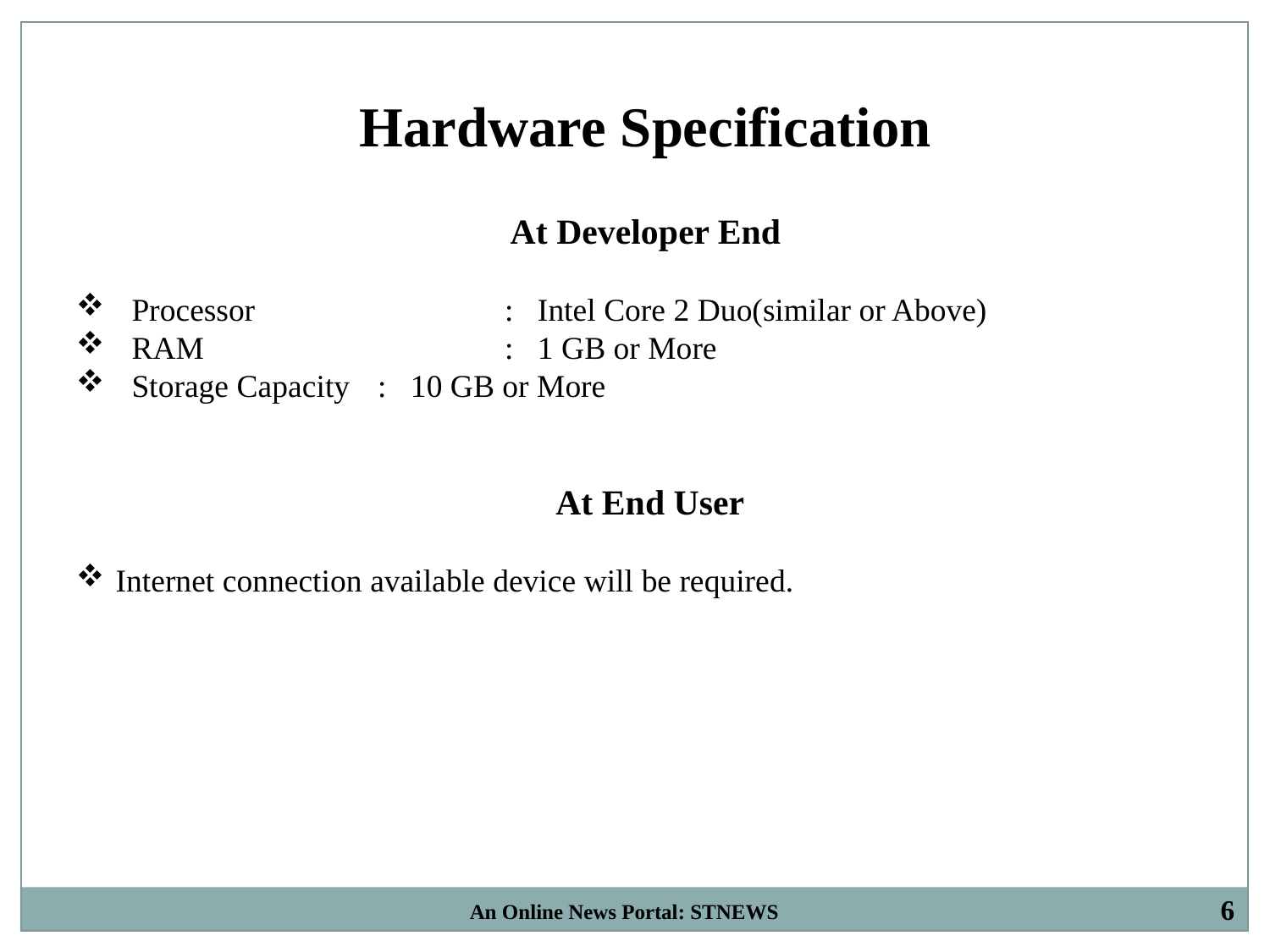

Hardware Specification

At Developer End

  Processor   		 :   Intel Core 2 Duo(similar or Above)
  RAM          		 :   1 GB or More
  Storage Capacity 	 :   10 GB or More

 At End User

Internet connection available device will be required.
6
An Online News Portal: STNEWS